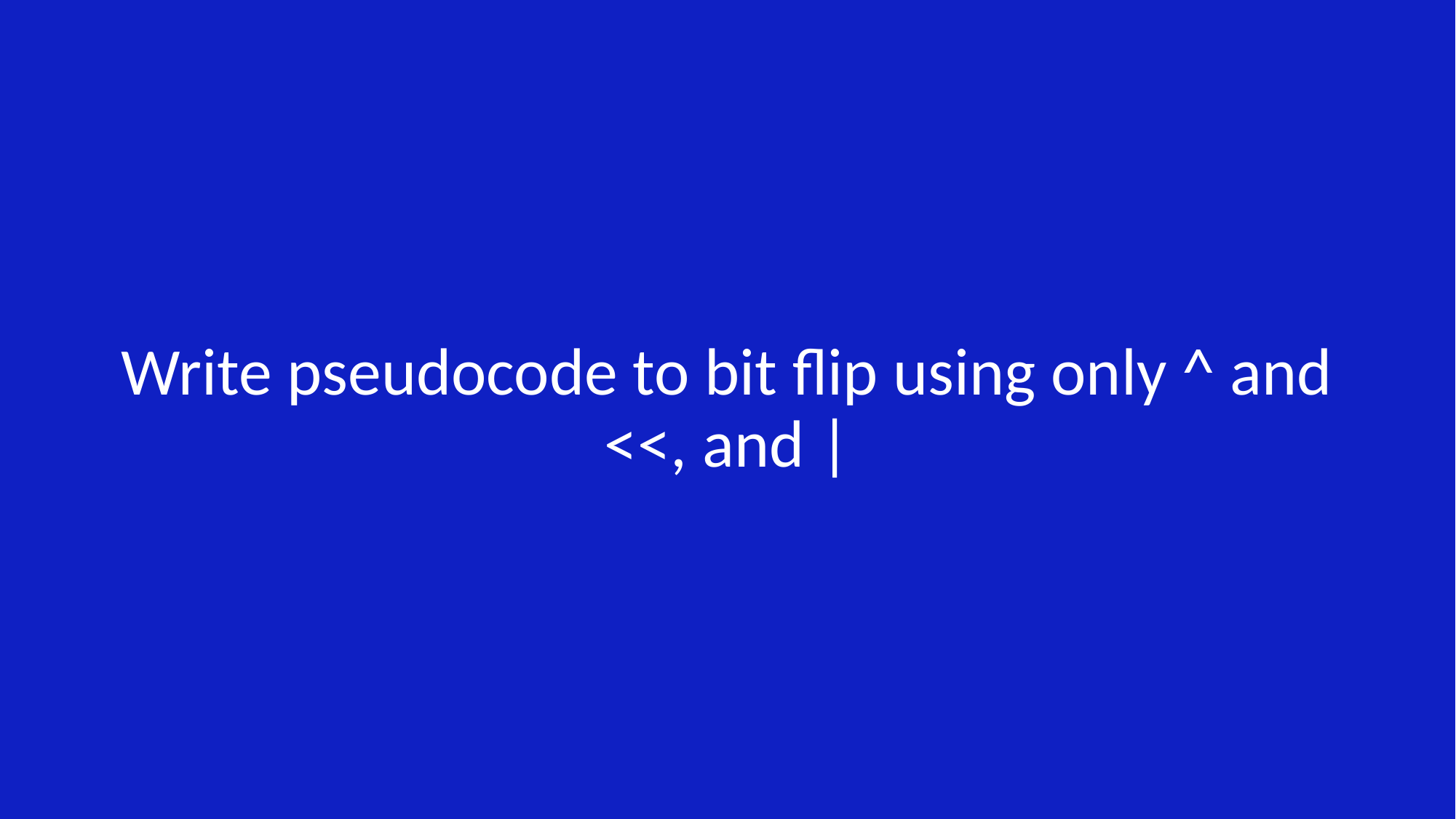

# Write pseudocode to bit flip using only ^ and <<, and |